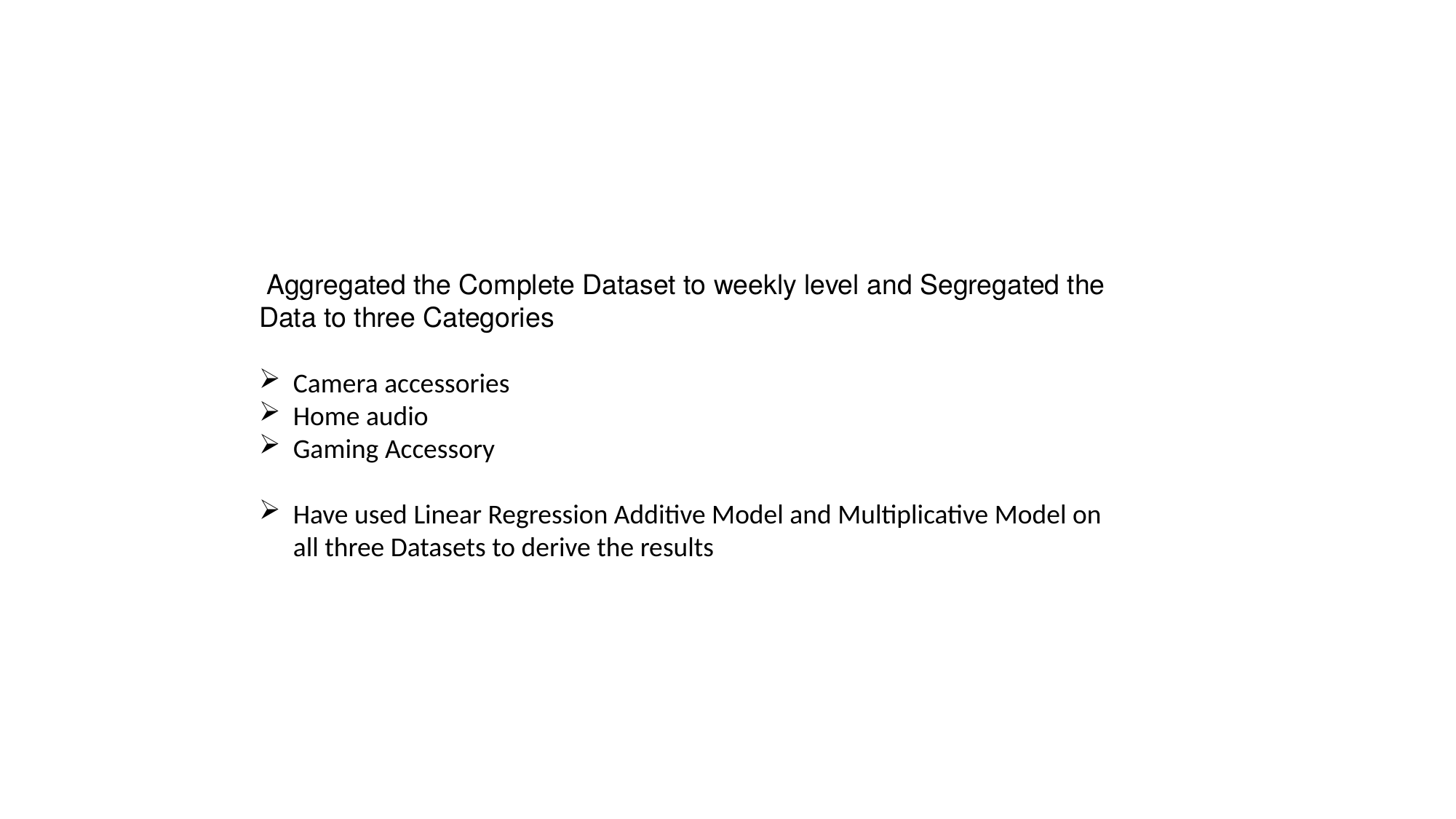

Aggregated the Complete Dataset to weekly level and Segregated the Data to three Categories

Camera accessories
Home audio
Gaming Accessory

Have used Linear Regression Additive Model and Multiplicative Model on all three Datasets to derive the results